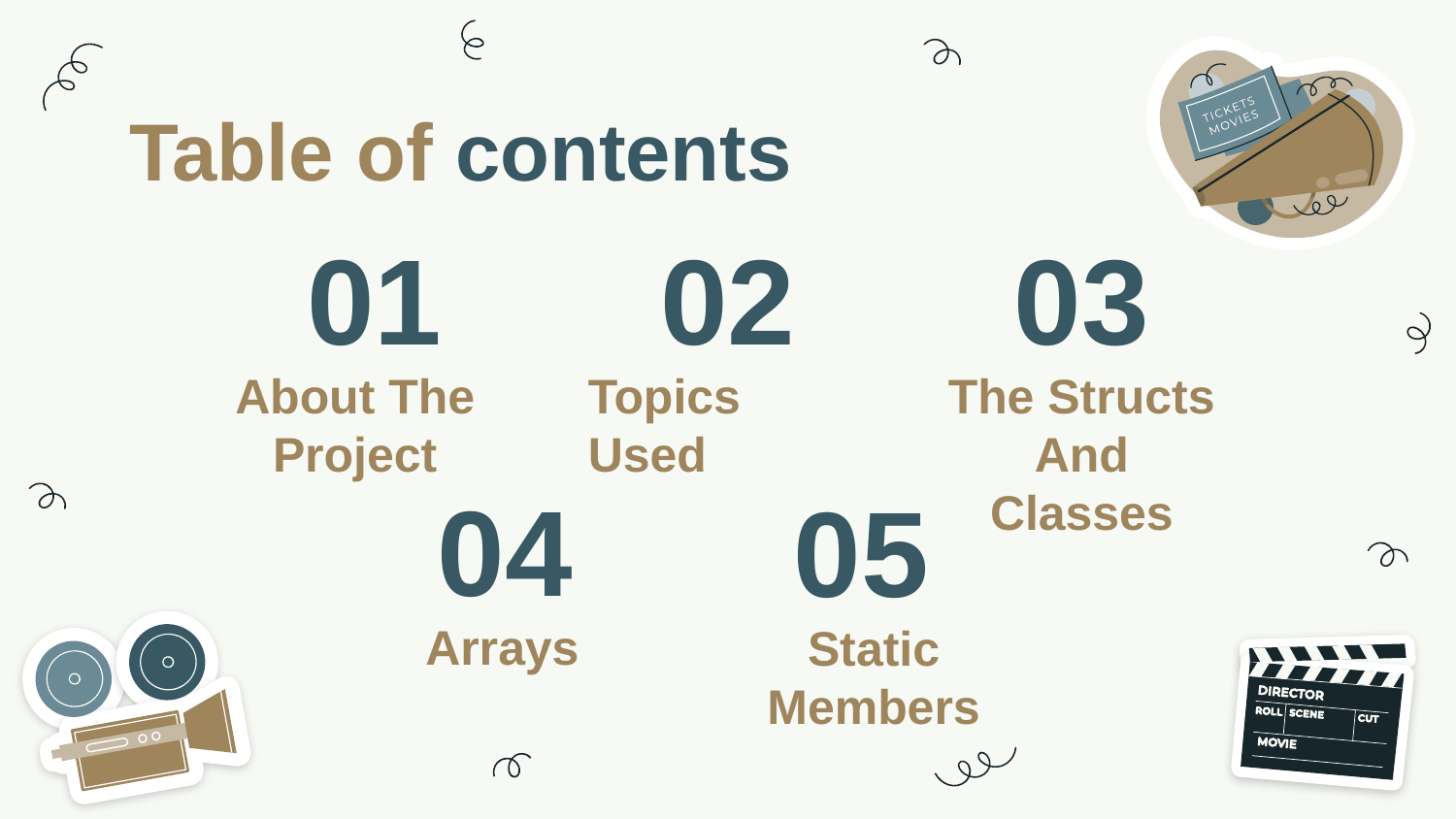

Table of contents
# 01
02
03
About The Project

Topics Used
The Structs And Classes

04
05
Arrays

Static Members